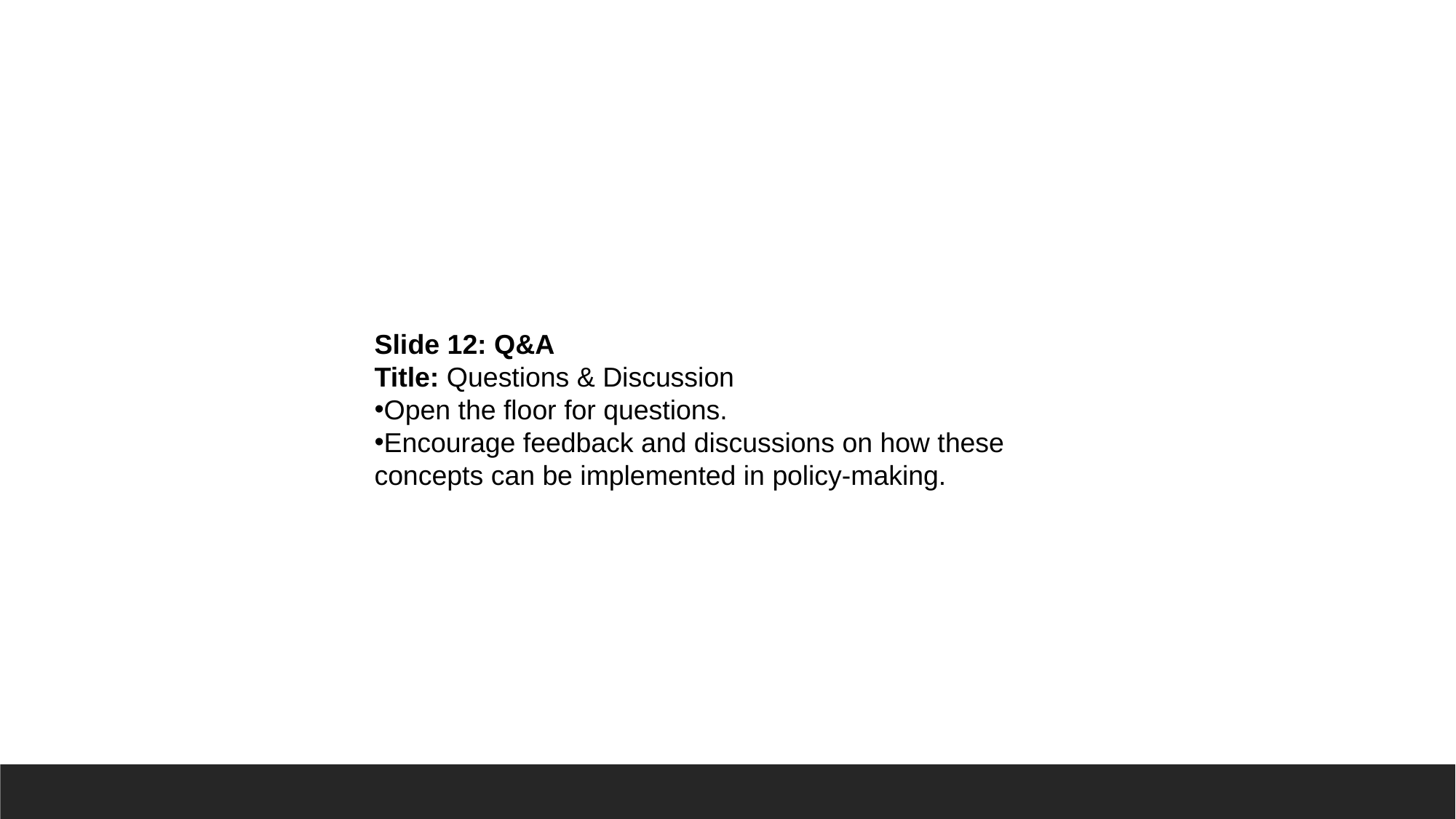

Slide 12: Q&A
Title: Questions & Discussion
Open the floor for questions.
Encourage feedback and discussions on how these concepts can be implemented in policy-making.